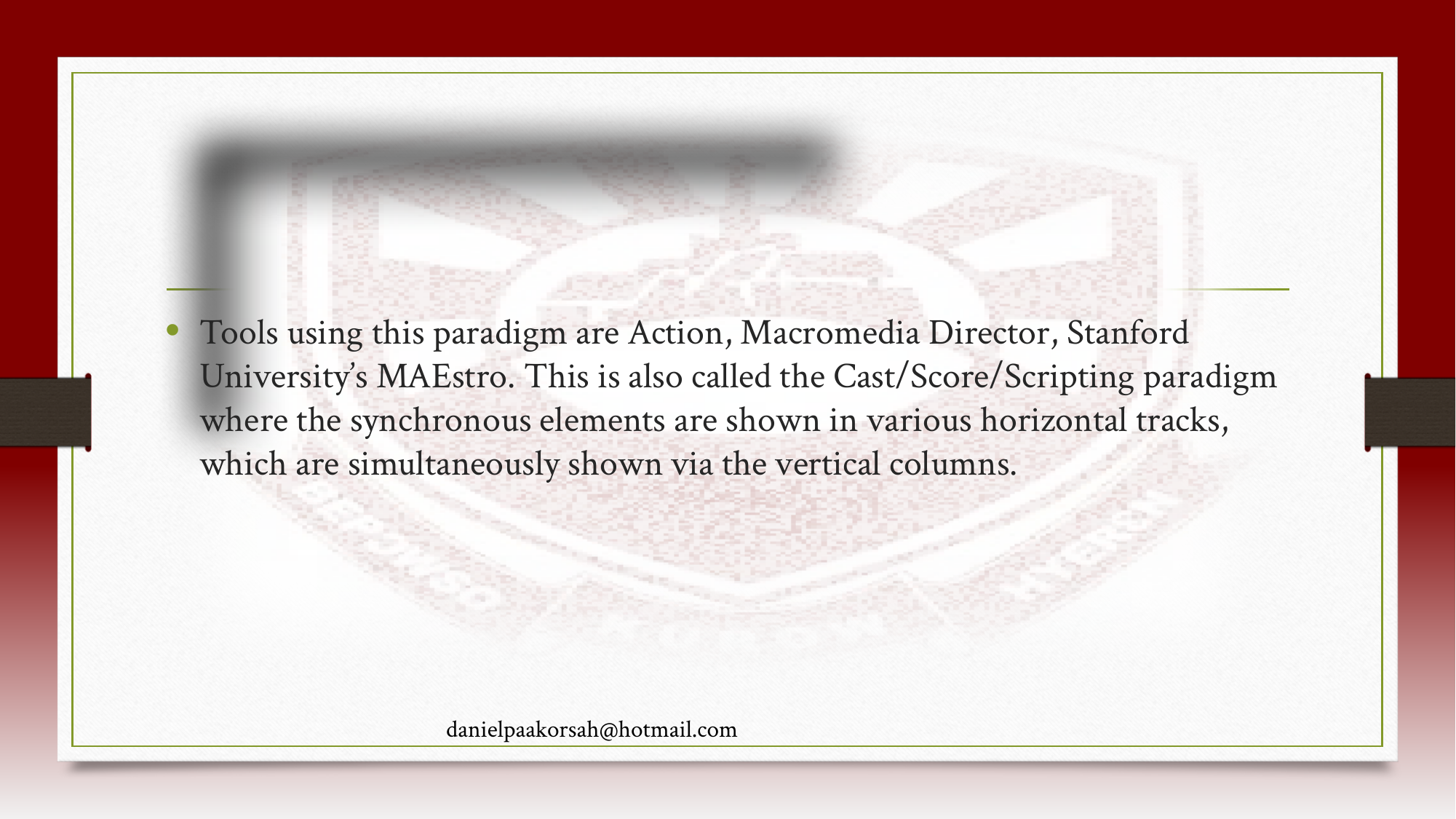

#
Tools using this paradigm are Action, Macromedia Director, Stanford University’s MAEstro. This is also called the Cast/Score/Scripting paradigm where the synchronous elements are shown in various horizontal tracks, which are simultaneously shown via the vertical columns.

danielpaakorsah@hotmail.com